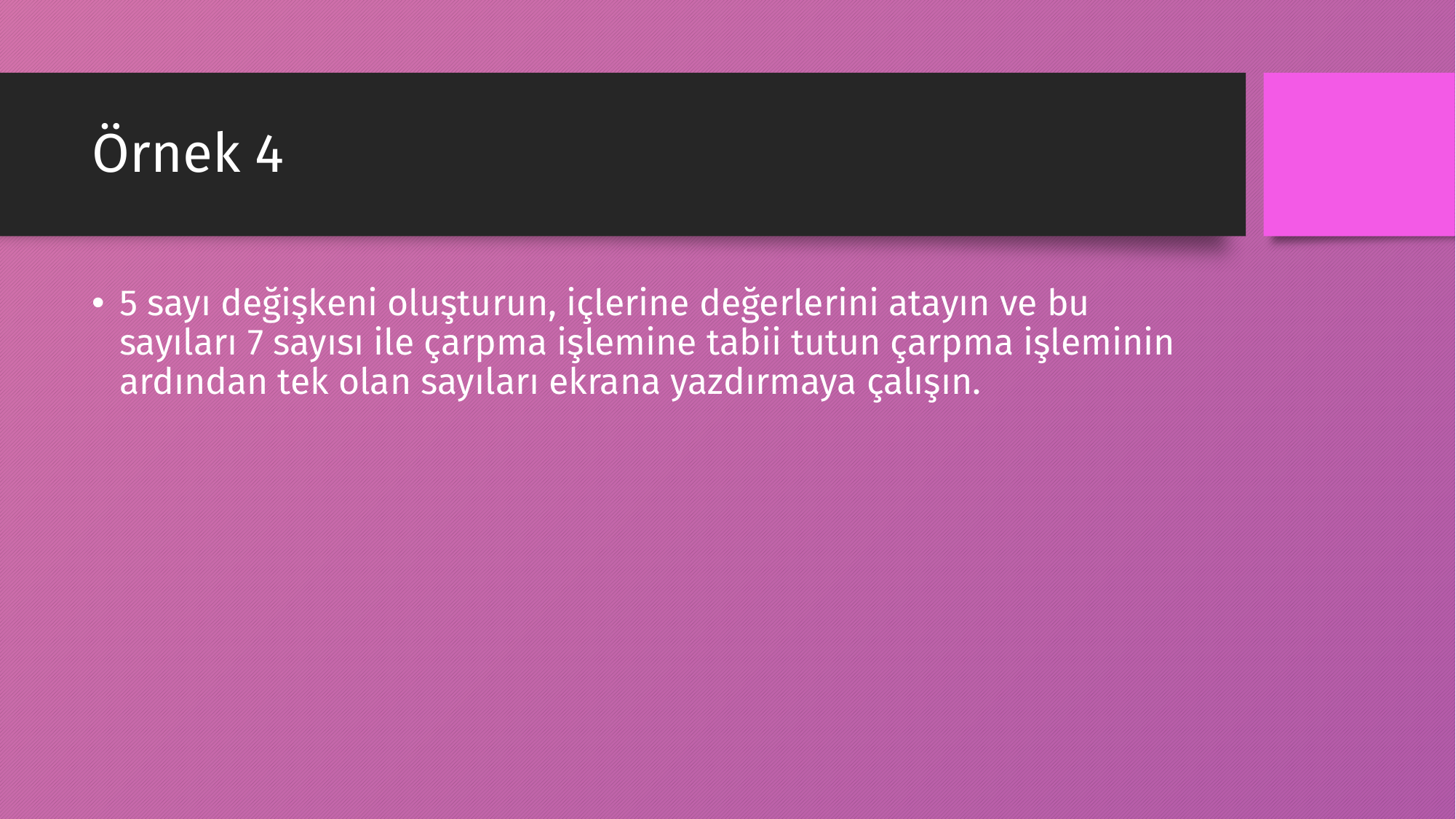

# Örnek 4
5 sayı değişkeni oluşturun, içlerine değerlerini atayın ve bu sayıları 7 sayısı ile çarpma işlemine tabii tutun çarpma işleminin ardından tek olan sayıları ekrana yazdırmaya çalışın.